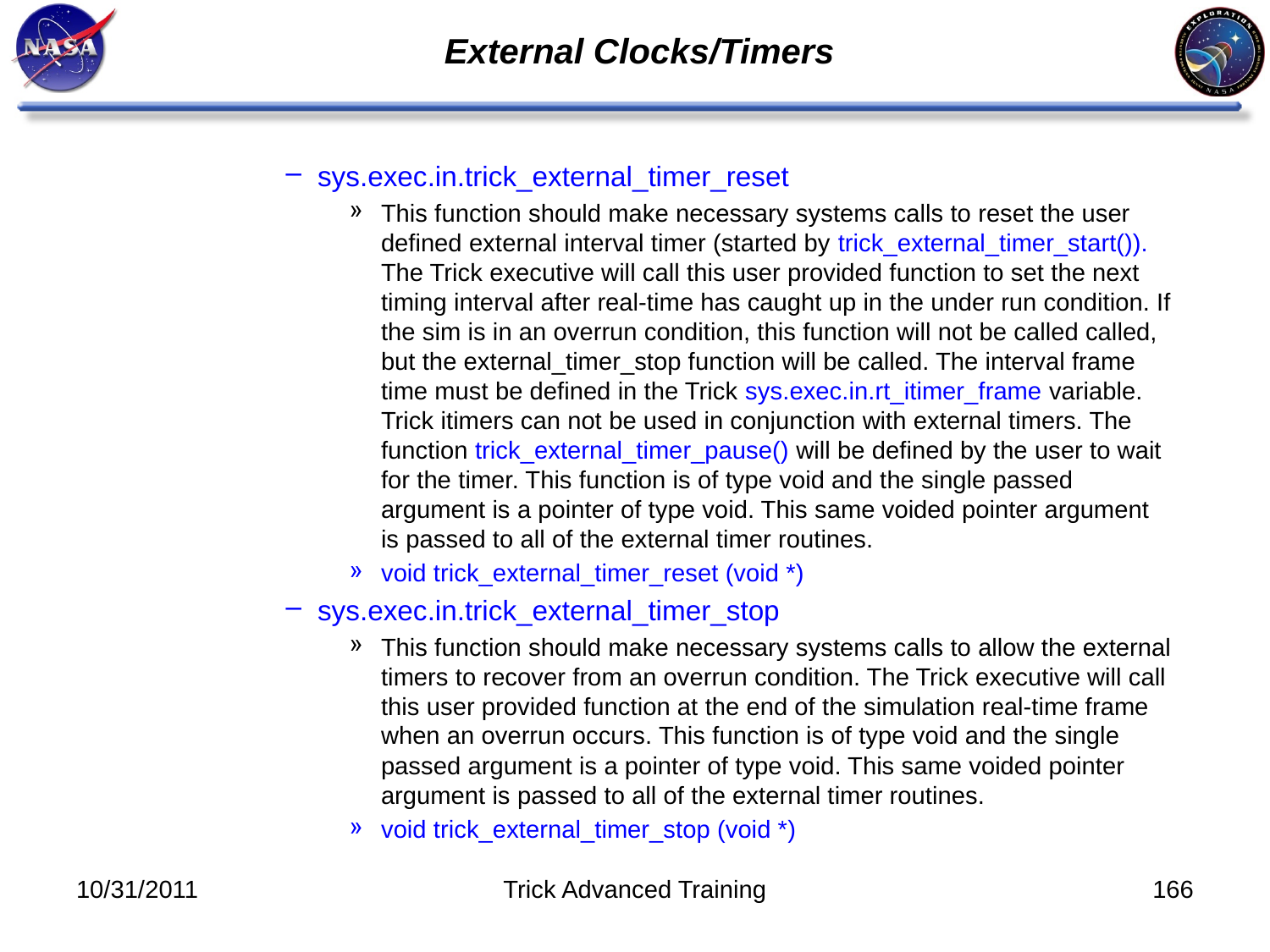

External Clocks/Timers
# sys.exec.in.trick_external_timer_reset
This function should make necessary systems calls to reset the user defined external interval timer (started by trick_external_timer_start()). The Trick executive will call this user provided function to set the next timing interval after real-time has caught up in the under run condition. If the sim is in an overrun condition, this function will not be called called, but the external_timer_stop function will be called. The interval frame time must be defined in the Trick sys.exec.in.rt_itimer_frame variable. Trick itimers can not be used in conjunction with external timers. The function trick_external_timer_pause() will be defined by the user to wait for the timer. This function is of type void and the single passed argument is a pointer of type void. This same voided pointer argument is passed to all of the external timer routines.
void trick_external_timer_reset (void *)
sys.exec.in.trick_external_timer_stop
This function should make necessary systems calls to allow the external timers to recover from an overrun condition. The Trick executive will call this user provided function at the end of the simulation real-time frame when an overrun occurs. This function is of type void and the single passed argument is a pointer of type void. This same voided pointer argument is passed to all of the external timer routines.
void trick_external_timer_stop (void *)
10/31/2011
Trick Advanced Training
166